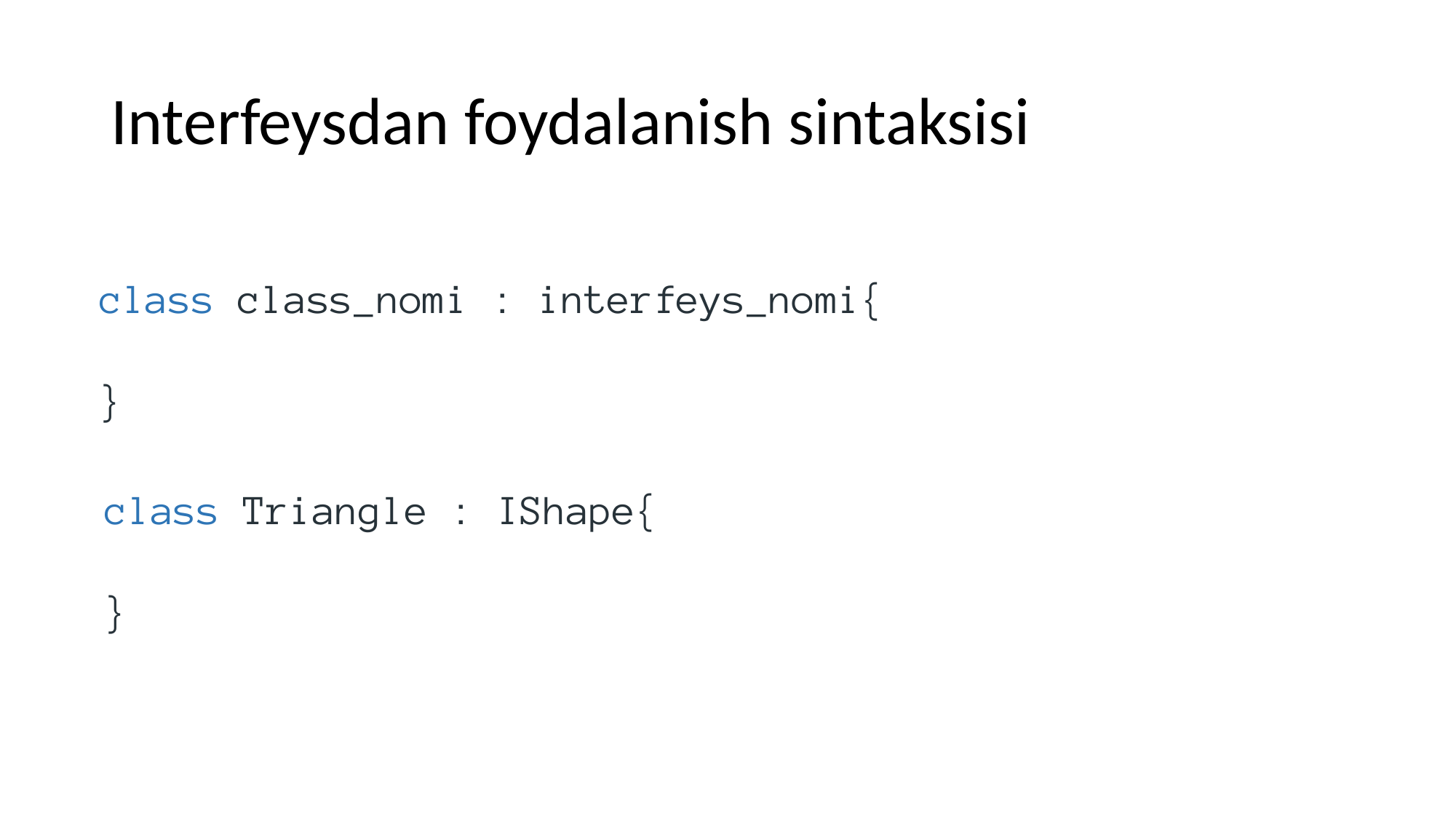

# Interfeysdan foydalanish sintaksisi
class class_nomi : interfeys_nomi{

}
class Triangle : IShape{

}